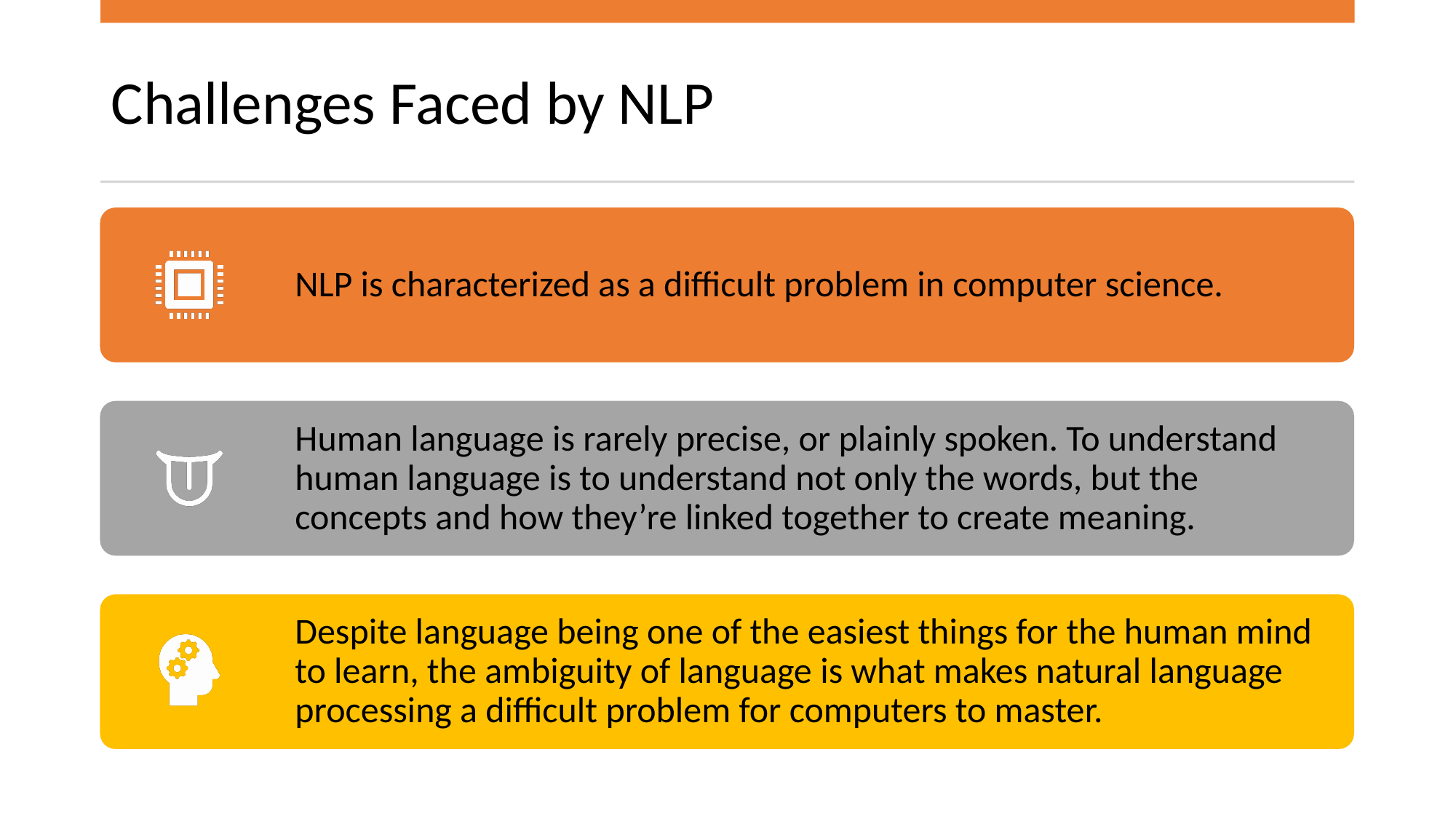

# Challenges Faced by NLP

NLP is characterized as a difficult problem in computer science.
Human language is rarely precise, or plainly spoken. To understand human language is to understand not only the words, but the concepts and how they’re linked together to create meaning.
Despite language being one of the easiest things for the human mind to learn, the ambiguity of language is what makes natural language processing a difficult problem for computers to master.